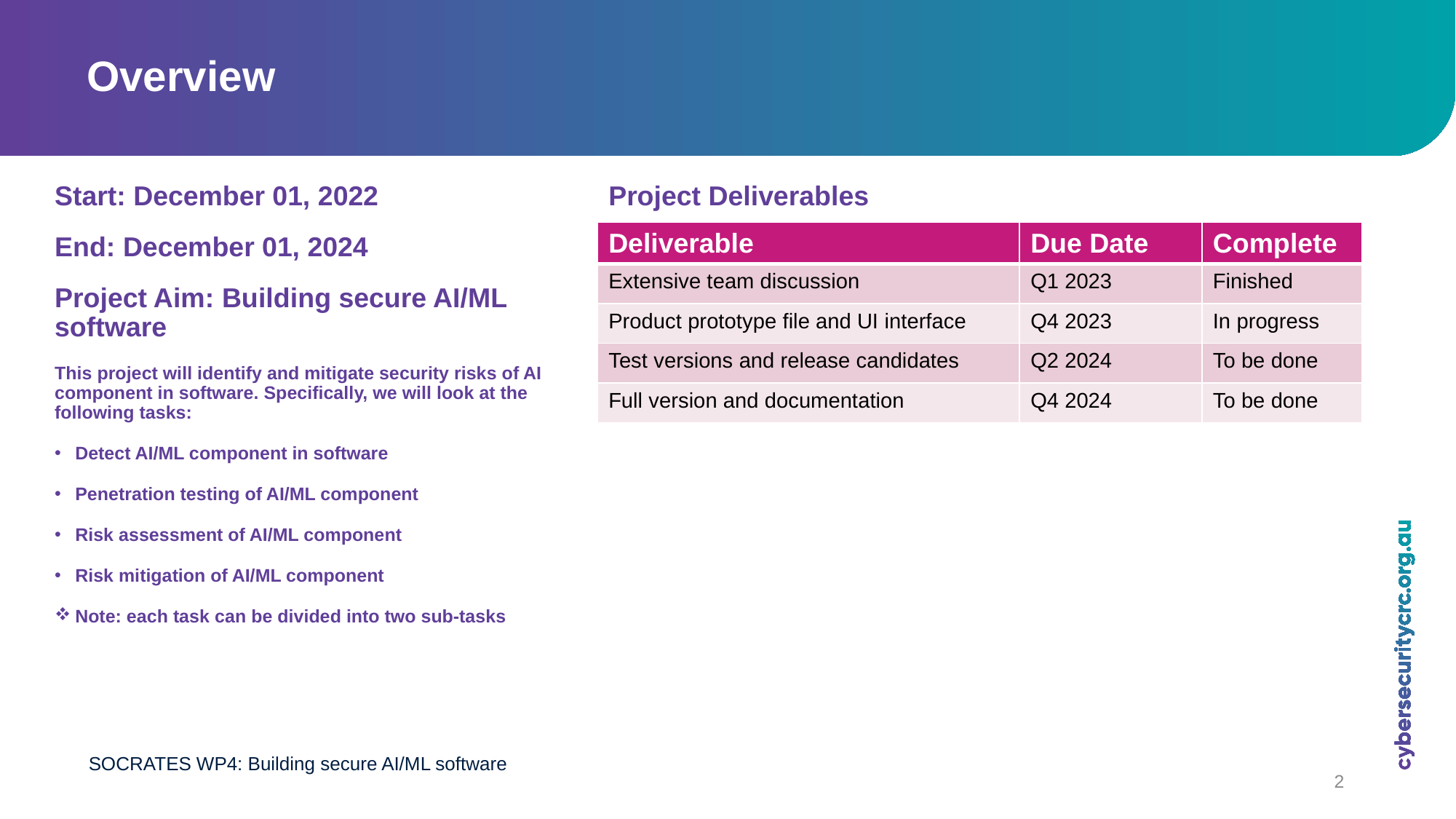

# Overview
Start: December 01, 2022
End: December 01, 2024
Project Aim: Building secure AI/ML software
This project will identify and mitigate security risks of AI component in software. Specifically, we will look at the following tasks:
Detect AI/ML component in software
Penetration testing of AI/ML component
Risk assessment of AI/ML component
Risk mitigation of AI/ML component
Note: each task can be divided into two sub-tasks

Project Deliverables

| Deliverable | Due Date | Complete |
| --- | --- | --- |
| Extensive team discussion | Q1 2023 | Finished |
| Product prototype file and UI interface | Q4 2023 | In progress |
| Test versions and release candidates | Q2 2024 | To be done |
| Full version and documentation | Q4 2024 | To be done |
SOCRATES WP4: Building secure AI/ML software
2